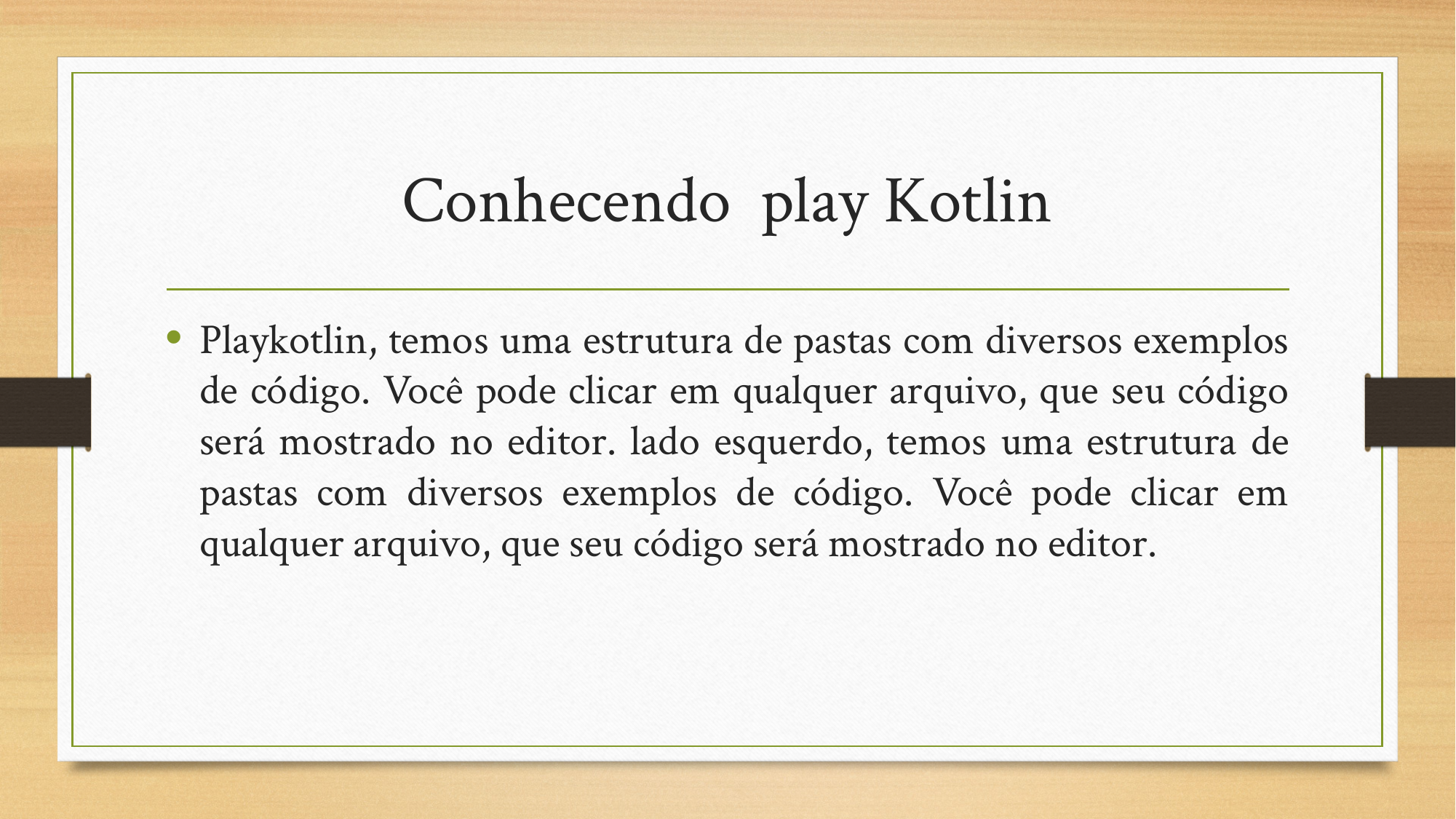

# Conhecendo  play Kotlin
Playkotlin, temos uma estrutura de pastas com diversos exemplos de código. Você pode clicar em qualquer arquivo, que seu código será mostrado no editor. lado esquerdo, temos uma estrutura de pastas com diversos exemplos de código. Você pode clicar em qualquer arquivo, que seu código será mostrado no editor.